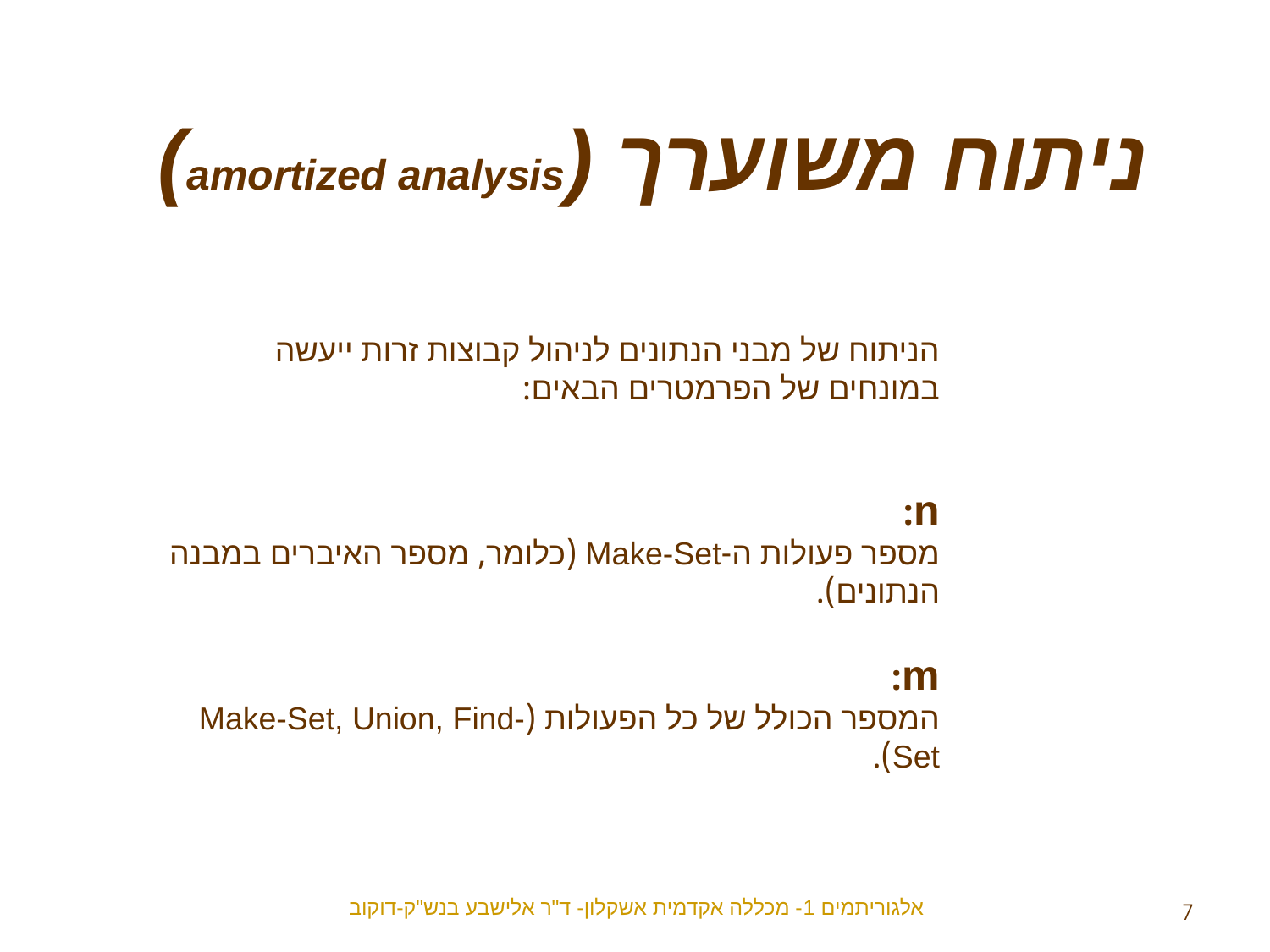

ניתוח משוערך (amortized analysis)
הניתוח של מבני הנתונים לניהול קבוצות זרות ייעשה במונחים של הפרמטרים הבאים:

n:
מספר פעולות ה-Make-Set (כלומר, מספר האיברים במבנה הנתונים).

m:
המספר הכולל של כל הפעולות (Make-Set, Union, Find-Set).

אלגוריתמים 1- מכללה אקדמית אשקלון- ד"ר אלישבע בנש"ק-דוקוב
7